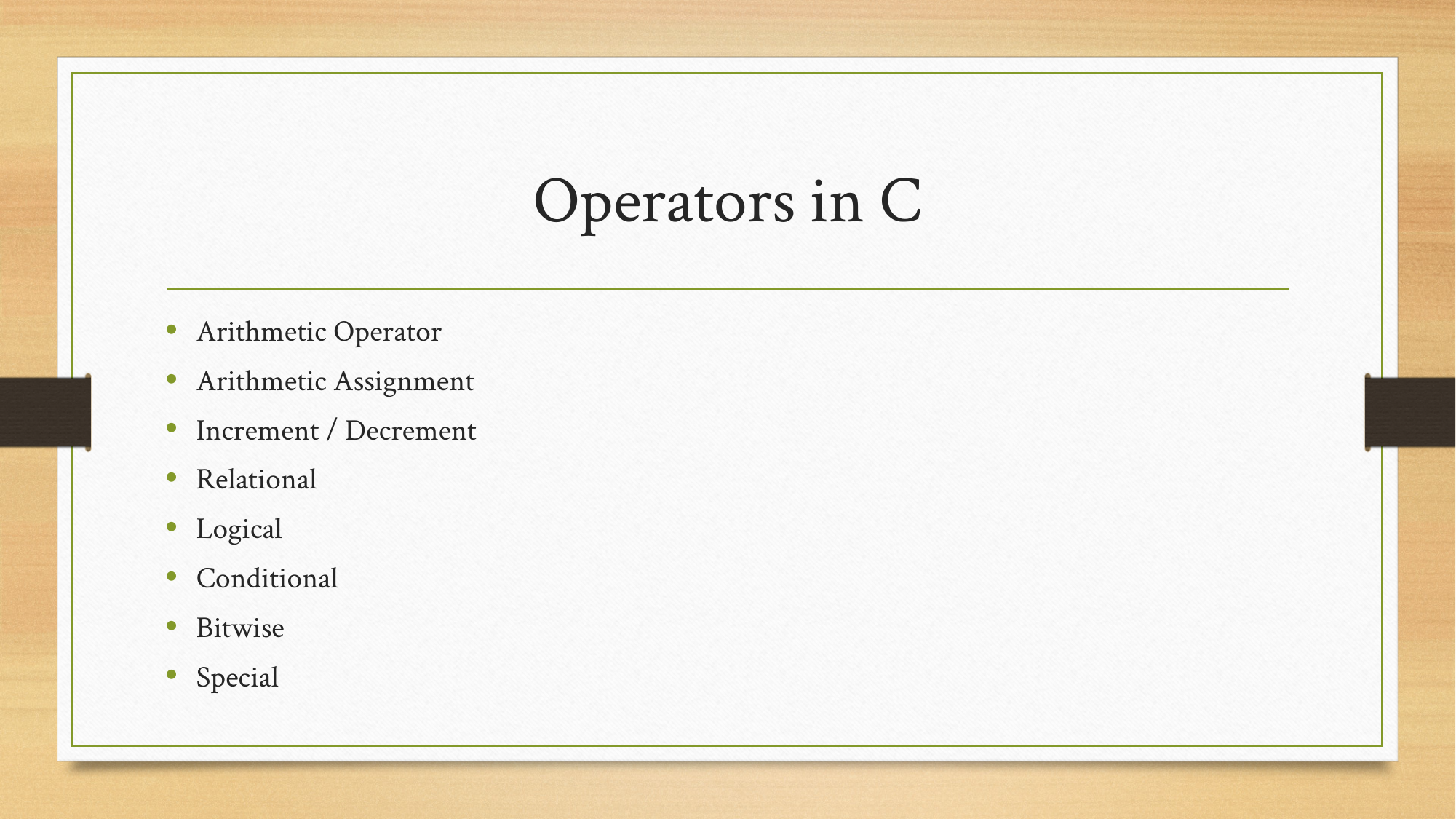

# Operators in C
Arithmetic Operator
Arithmetic Assignment
Increment / Decrement
Relational
Logical
Conditional
Bitwise
Special